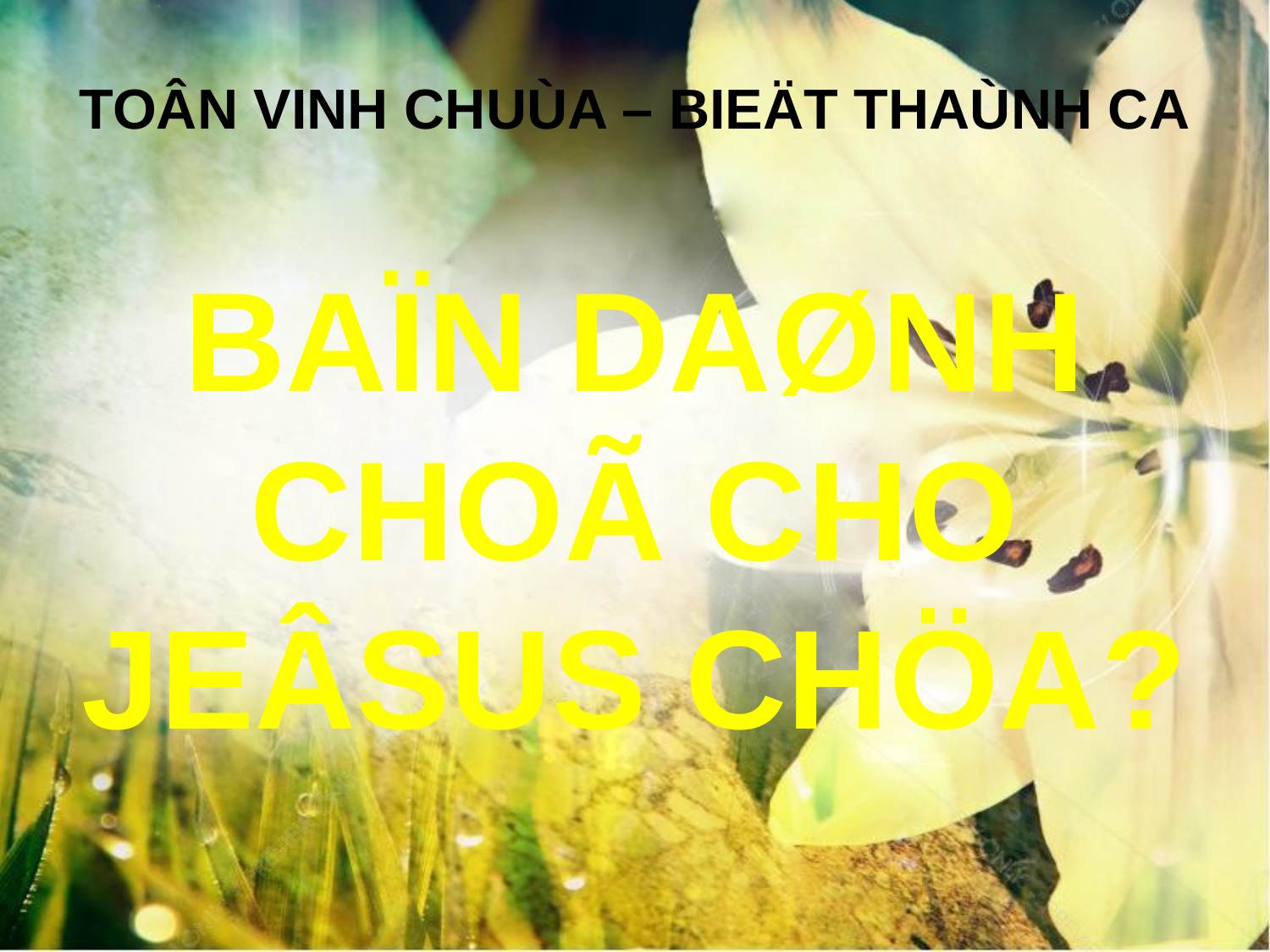

TOÂN VINH CHUÙA – BIEÄT THAÙNH CA
BAÏN DAØNH CHOÃ CHO JEÂSUS CHÖA?